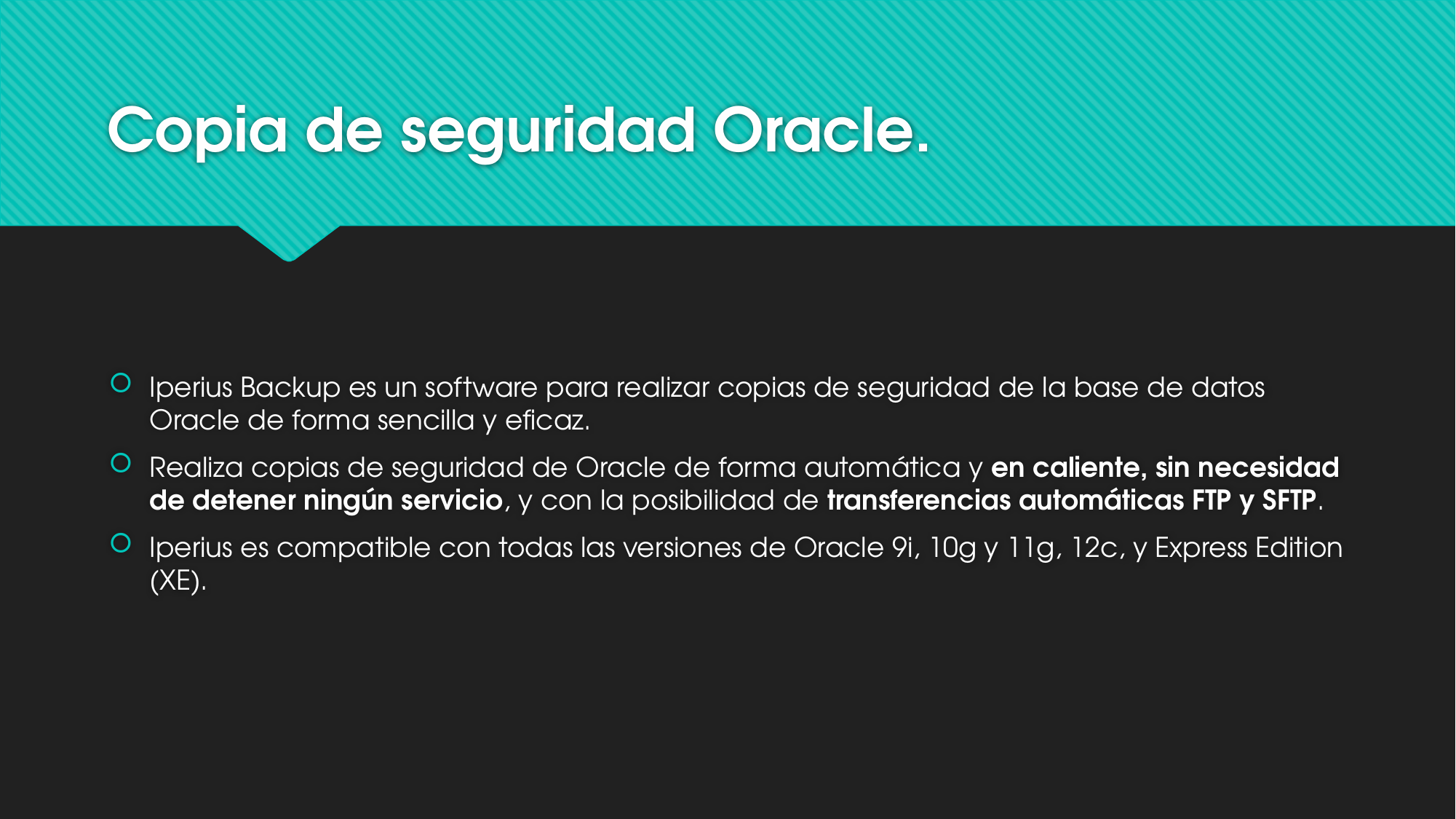

# Copia de seguridad Oracle.
Iperius Backup es un software para realizar copias de seguridad de la base de datos Oracle de forma sencilla y eficaz.
Realiza copias de seguridad de Oracle de forma automática y en caliente, sin necesidad de detener ningún servicio, y con la posibilidad de transferencias automáticas FTP y SFTP.
Iperius es compatible con todas las versiones de Oracle 9i, 10g y 11g, 12c, y Express Edition (XE).